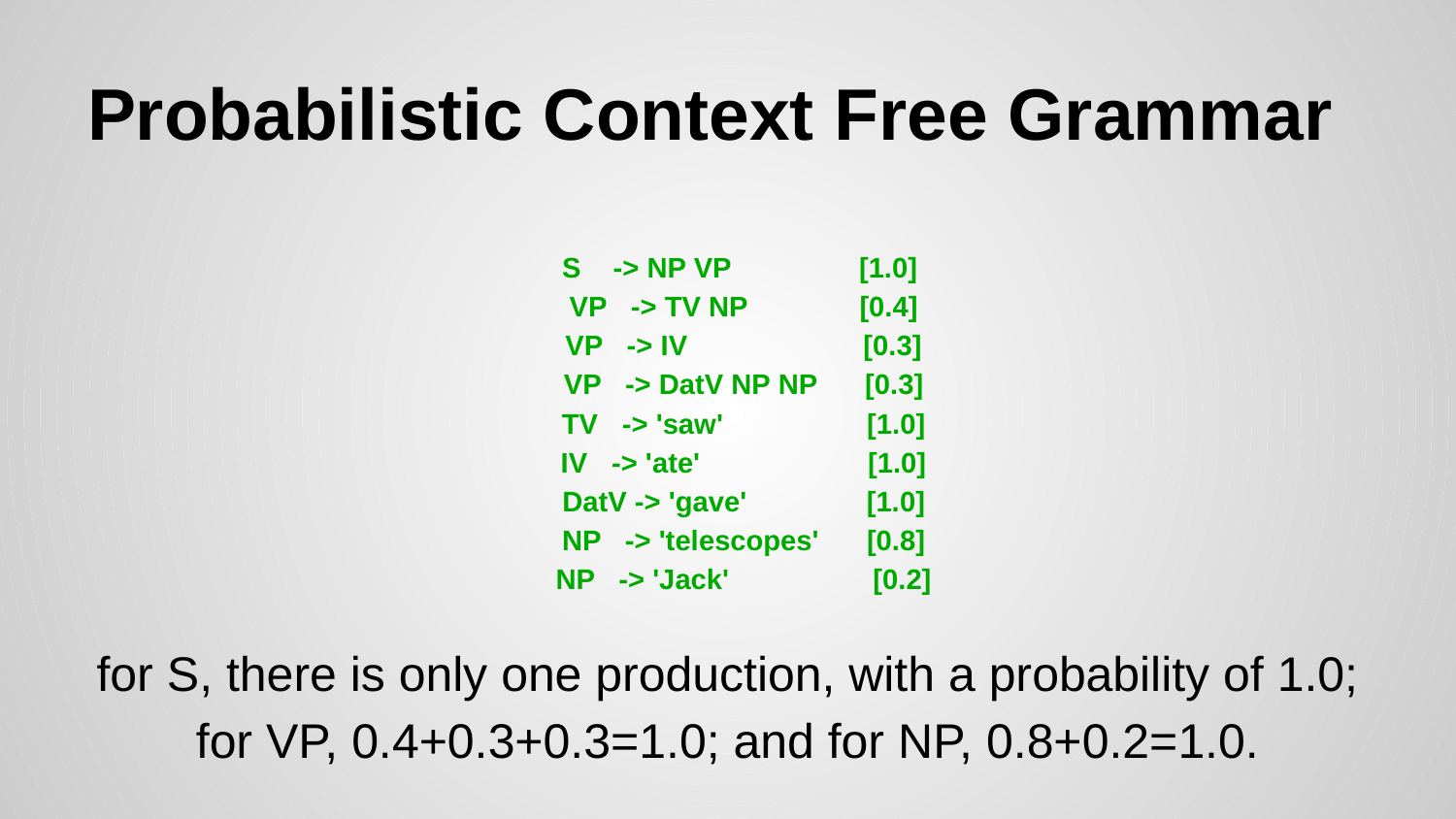

# Probabilistic Context Free Grammar

   S    -> NP VP                [1.0]
    VP   -> TV NP              [0.4]
    VP   -> IV                      [0.3]
    VP   -> DatV NP NP      [0.3]
    TV   -> 'saw'                  [1.0]
    IV   -> 'ate'                     [1.0]
    DatV -> 'gave'               [1.0]
    NP   -> 'telescopes'      [0.8]
    NP   -> 'Jack'                  [0.2]

for S, there is only one production, with a probability of 1.0; for VP, 0.4+0.3+0.3=1.0; and for NP, 0.8+0.2=1.0.